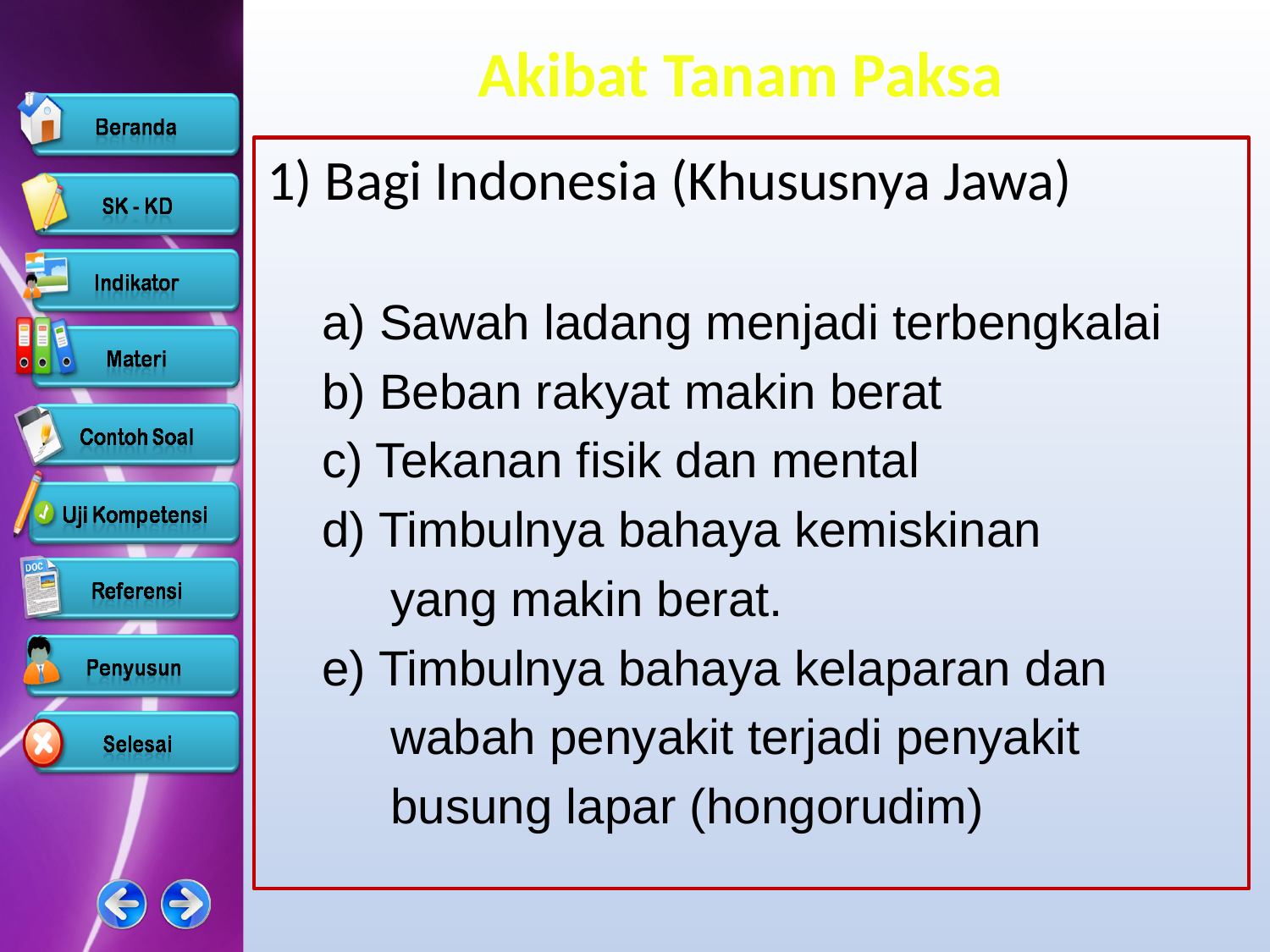

# Akibat Tanam Paksa
1) Bagi Indonesia (Khususnya Jawa)

    a) Sawah ladang menjadi terbengkalai
    b) Beban rakyat makin berat
    c) Tekanan fisik dan mental
    d) Timbulnya bahaya kemiskinan
         yang makin berat.
    e) Timbulnya bahaya kelaparan dan
         wabah penyakit terjadi penyakit
         busung lapar (hongorudim)